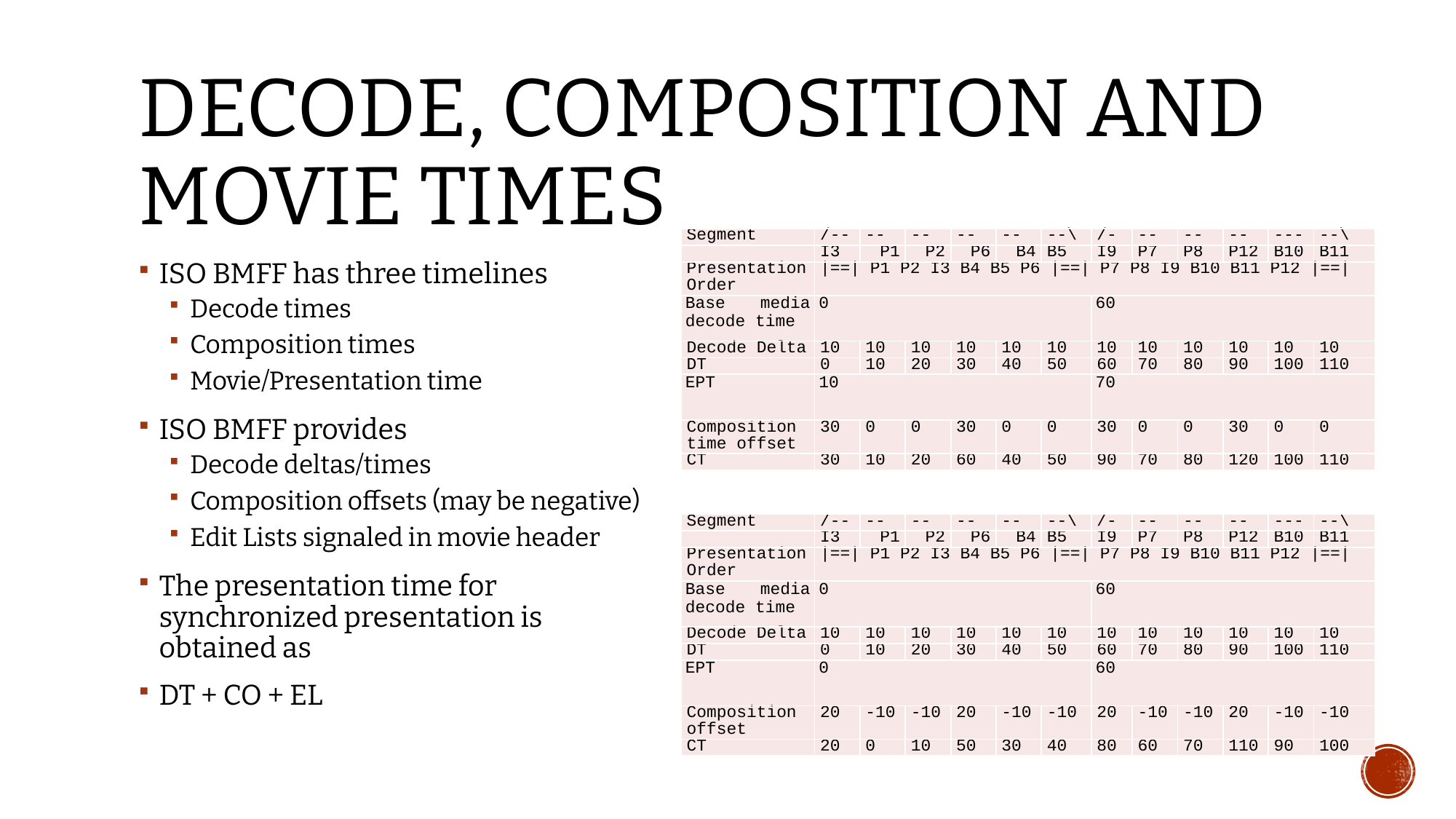

# Decode, Composition and Movie Times
| Segment | /-- | -- | -- | -- | -- | --\ | /- | -- | -- | -- | --- | --\ |
| --- | --- | --- | --- | --- | --- | --- | --- | --- | --- | --- | --- | --- |
|  | I3 | P1 | P2 | P6 | B4 | B5 | I9 | P7 | P8 | P12 | B10 | B11 |
| Presentation Order | |==| P1 P2 I3 B4 B5 P6 |==| P7 P8 I9 B10 B11 P12 |==| |  |  |  |  |  |  |  |  |  |  |  |
| Base media decode time | 0 |  |  |  |  |  | 60 |  |  |  |  |  |
| Decode Delta | 10 | 10 | 10 | 10 | 10 | 10 | 10 | 10 | 10 | 10 | 10 | 10 |
| DT | 0 | 10 | 20 | 30 | 40 | 50 | 60 | 70 | 80 | 90 | 100 | 110 |
| EPT | 10 |  |  |  |  |  | 70 |  |  |  |  |  |
| Composition time offset | 30 | 0 | 0 | 30 | 0 | 0 | 30 | 0 | 0 | 30 | 0 | 0 |
| CT | 30 | 10 | 20 | 60 | 40 | 50 | 90 | 70 | 80 | 120 | 100 | 110 |
ISO BMFF has three timelines
Decode times
Composition times
Movie/Presentation time
ISO BMFF provides
Decode deltas/times
Composition offsets (may be negative)
Edit Lists signaled in movie header
The presentation time for synchronized presentation is obtained as
DT + CO + EL

| Segment | /-- | -- | -- | -- | -- | --\ | /- | -- | -- | -- | --- | --\ |
| --- | --- | --- | --- | --- | --- | --- | --- | --- | --- | --- | --- | --- |
|  | I3 | P1 | P2 | P6 | B4 | B5 | I9 | P7 | P8 | P12 | B10 | B11 |
| Presentation Order | |==| P1 P2 I3 B4 B5 P6 |==| P7 P8 I9 B10 B11 P12 |==| |  |  |  |  |  |  |  |  |  |  |  |
| Base media decode time | 0 |  |  |  |  |  | 60 |  |  |  |  |  |
| Decode Delta | 10 | 10 | 10 | 10 | 10 | 10 | 10 | 10 | 10 | 10 | 10 | 10 |
| DT | 0 | 10 | 20 | 30 | 40 | 50 | 60 | 70 | 80 | 90 | 100 | 110 |
| EPT | 0 |  |  |  |  |  | 60 |  |  |  |  |  |
| Composition offset | 20 | -10 | -10 | 20 | -10 | -10 | 20 | -10 | -10 | 20 | -10 | -10 |
| CT | 20 | 0 | 10 | 50 | 30 | 40 | 80 | 60 | 70 | 110 | 90 | 100 |